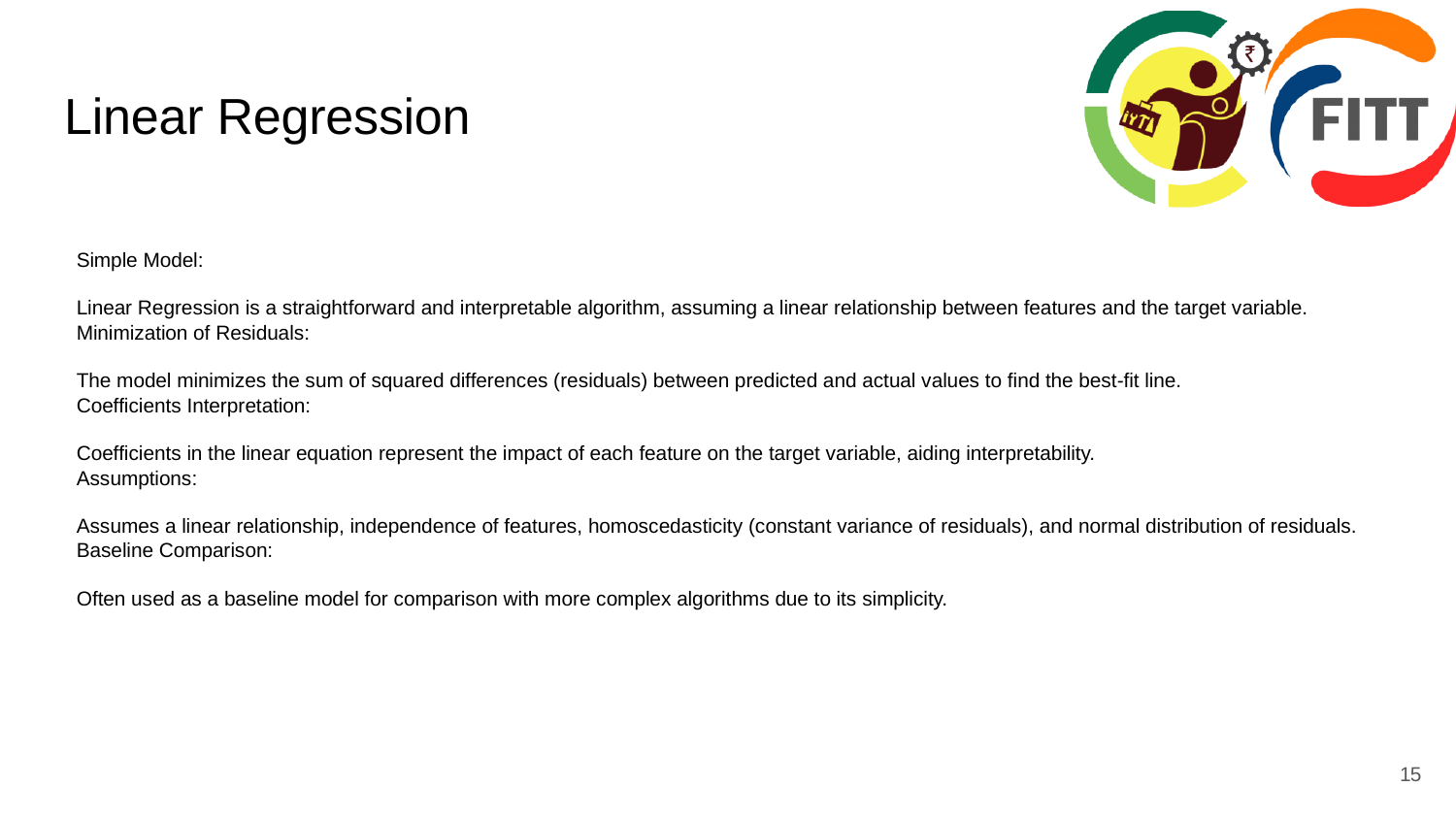

# Linear Regression
Simple Model:

Linear Regression is a straightforward and interpretable algorithm, assuming a linear relationship between features and the target variable.
Minimization of Residuals:

The model minimizes the sum of squared differences (residuals) between predicted and actual values to find the best-fit line.
Coefficients Interpretation:

Coefficients in the linear equation represent the impact of each feature on the target variable, aiding interpretability.
Assumptions:

Assumes a linear relationship, independence of features, homoscedasticity (constant variance of residuals), and normal distribution of residuals.
Baseline Comparison:

Often used as a baseline model for comparison with more complex algorithms due to its simplicity.
15